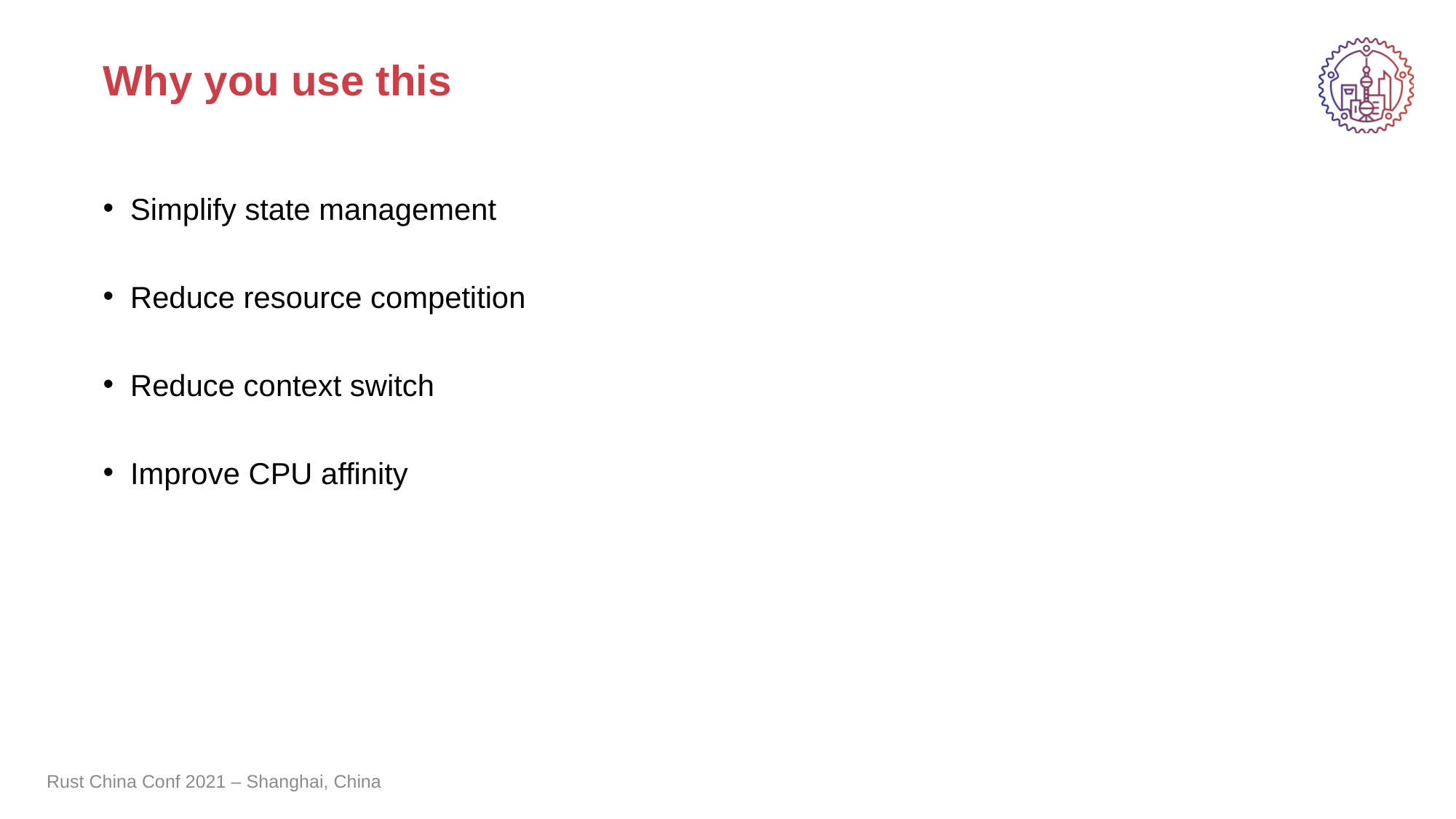

Why you use this
Simplify state management
Reduce resource competition
Reduce context switch
Improve CPU affinity